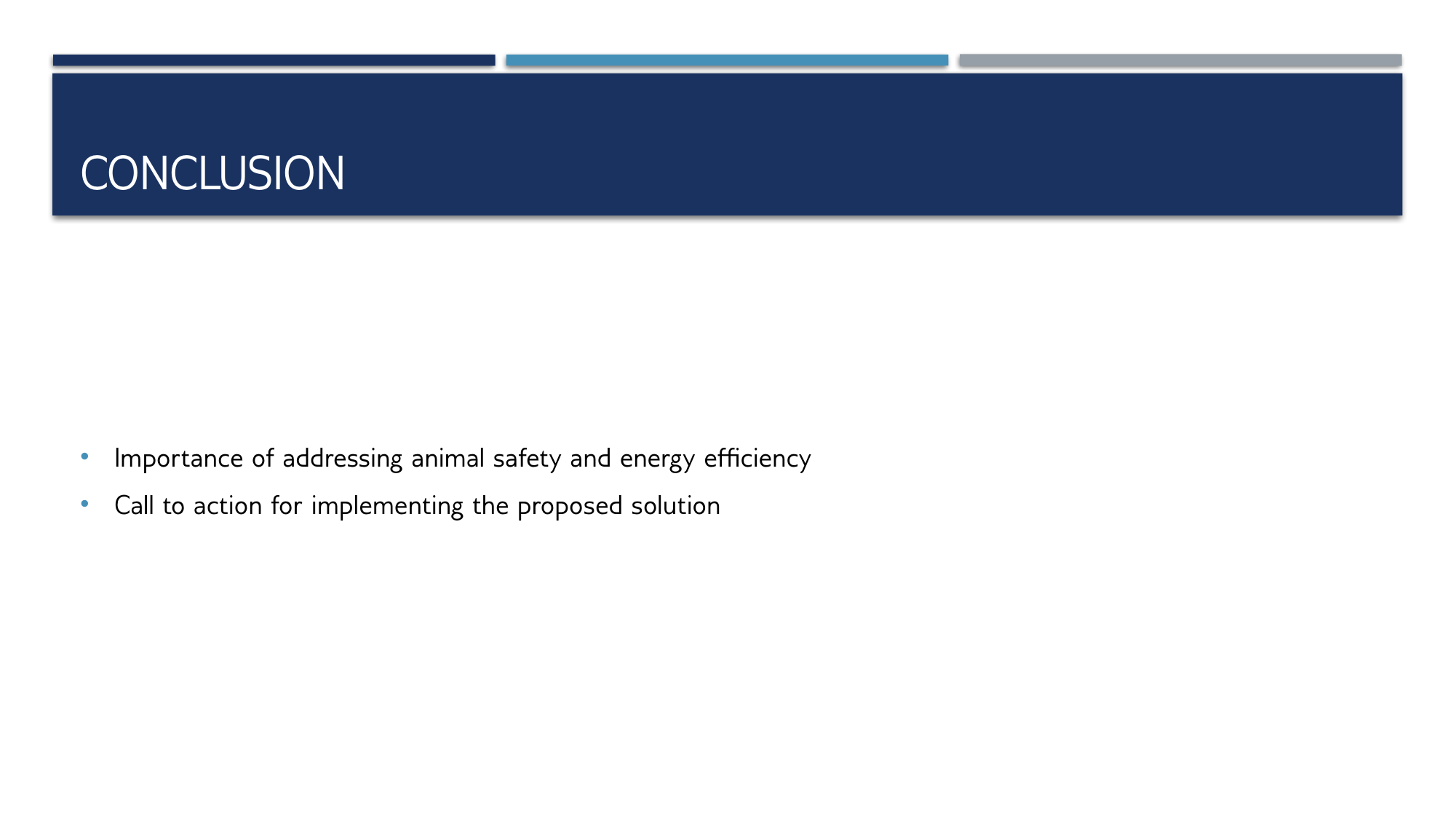

# Conclusion
Importance of addressing animal safety and energy efficiency
Call to action for implementing the proposed solution